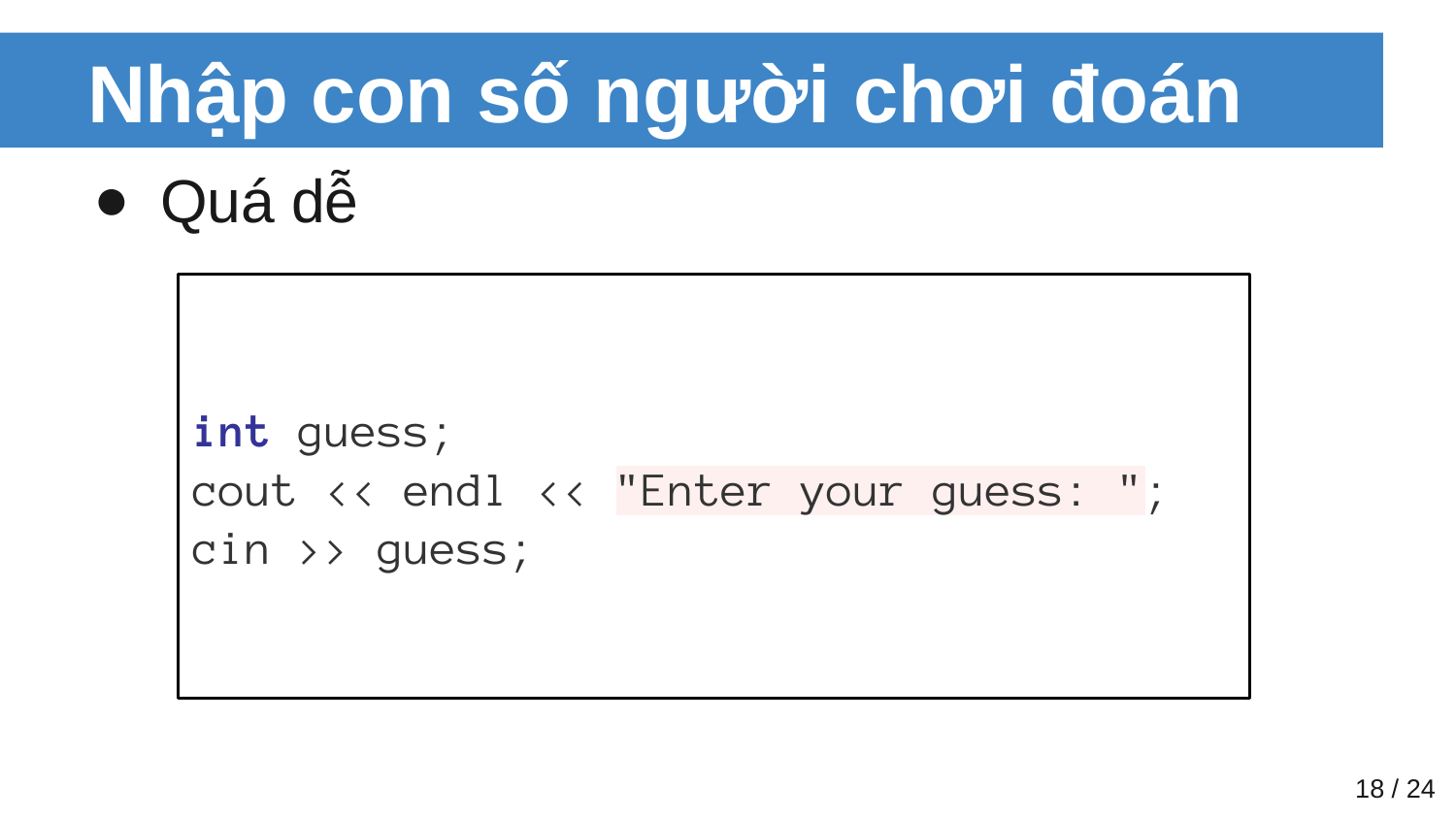

# Nhập con số người chơi đoán
Quá dễ
int guess;
cout << endl << "Enter your guess: ";
cin >> guess;
18 / 24